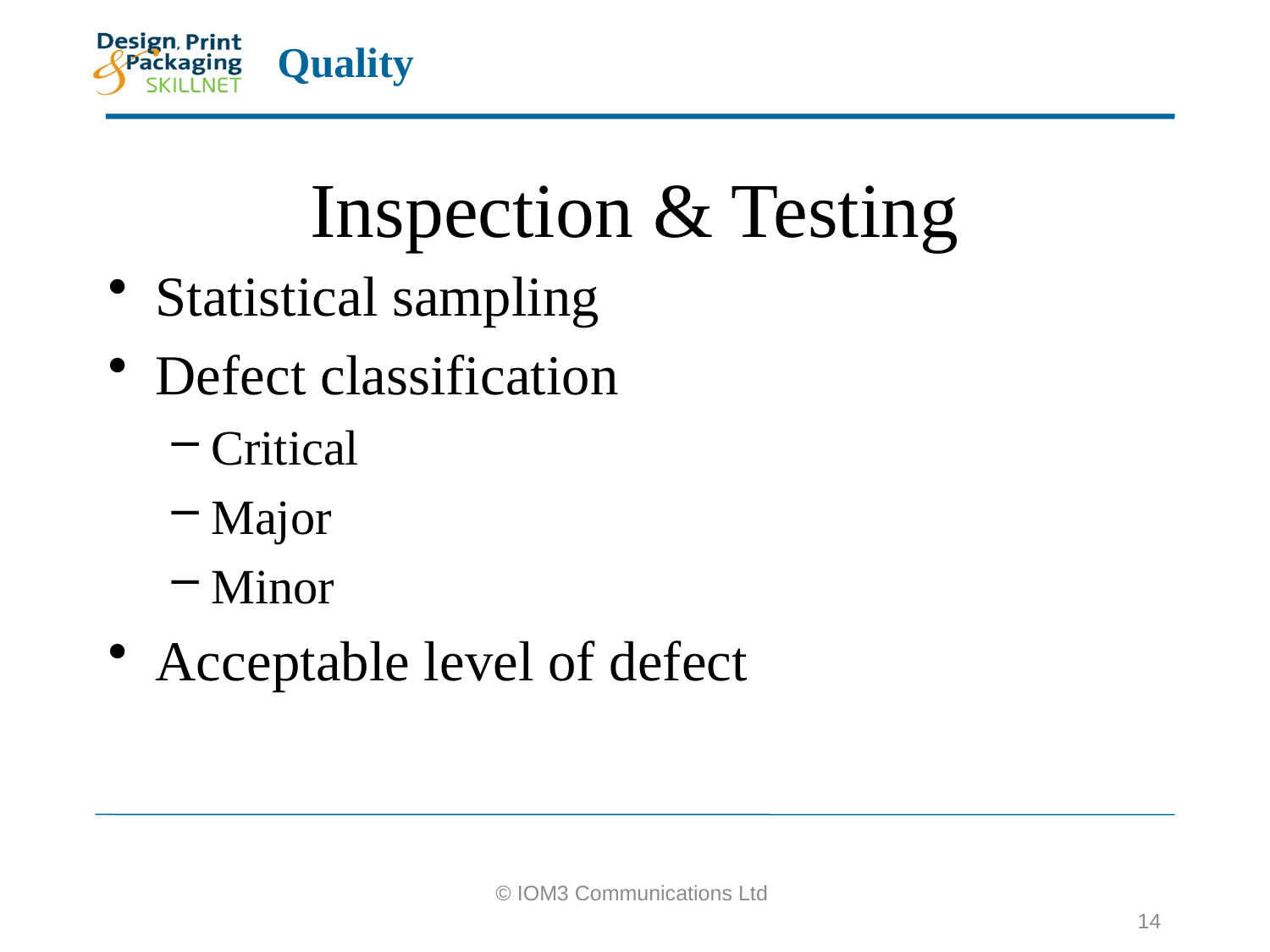

# Inspection & Testing
Statistical sampling
Defect classification
Critical
Major
Minor
Acceptable level of defect
© IOM3 Communications Ltd

14